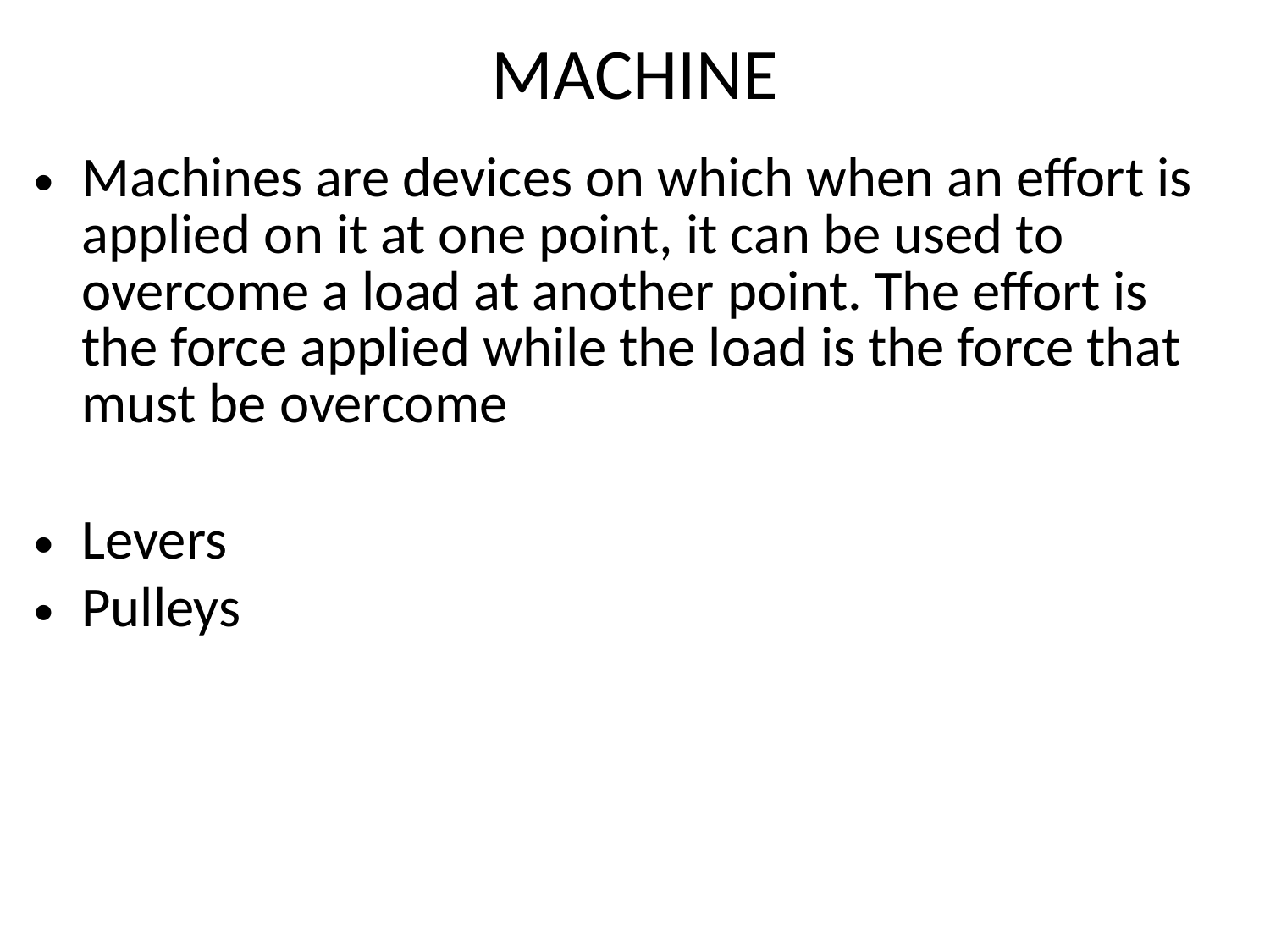

# MACHINE

Machines are devices on which when an effort is applied on it at one point, it can be used to overcome a load at another point. The effort is the force applied while the load is the force that must be overcome

Levers
Pulleys